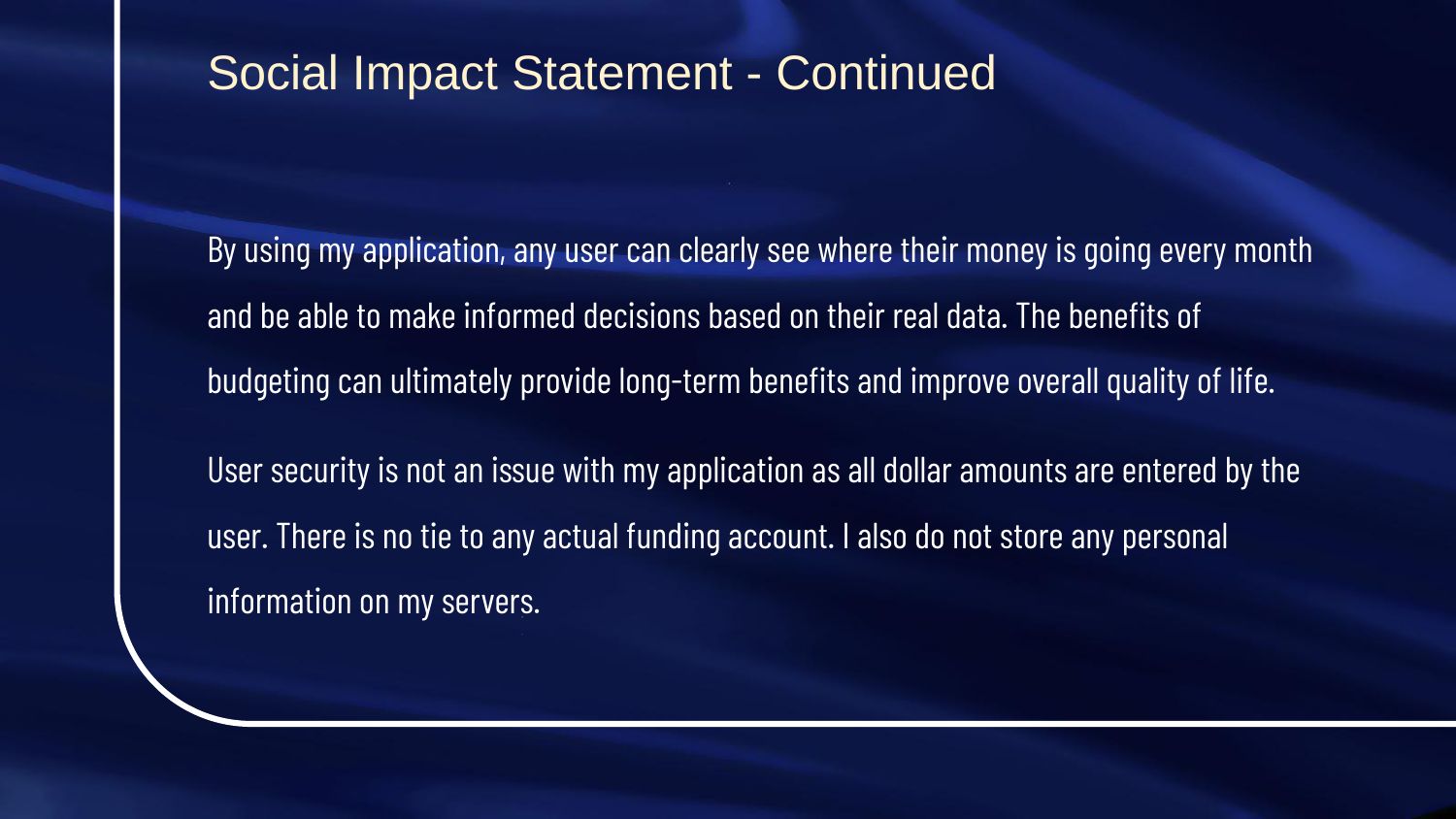

# Social Impact Statement - Continued
By using my application, any user can clearly see where their money is going every month and be able to make informed decisions based on their real data. The benefits of budgeting can ultimately provide long-term benefits and improve overall quality of life.
User security is not an issue with my application as all dollar amounts are entered by the user. There is no tie to any actual funding account. I also do not store any personal information on my servers.